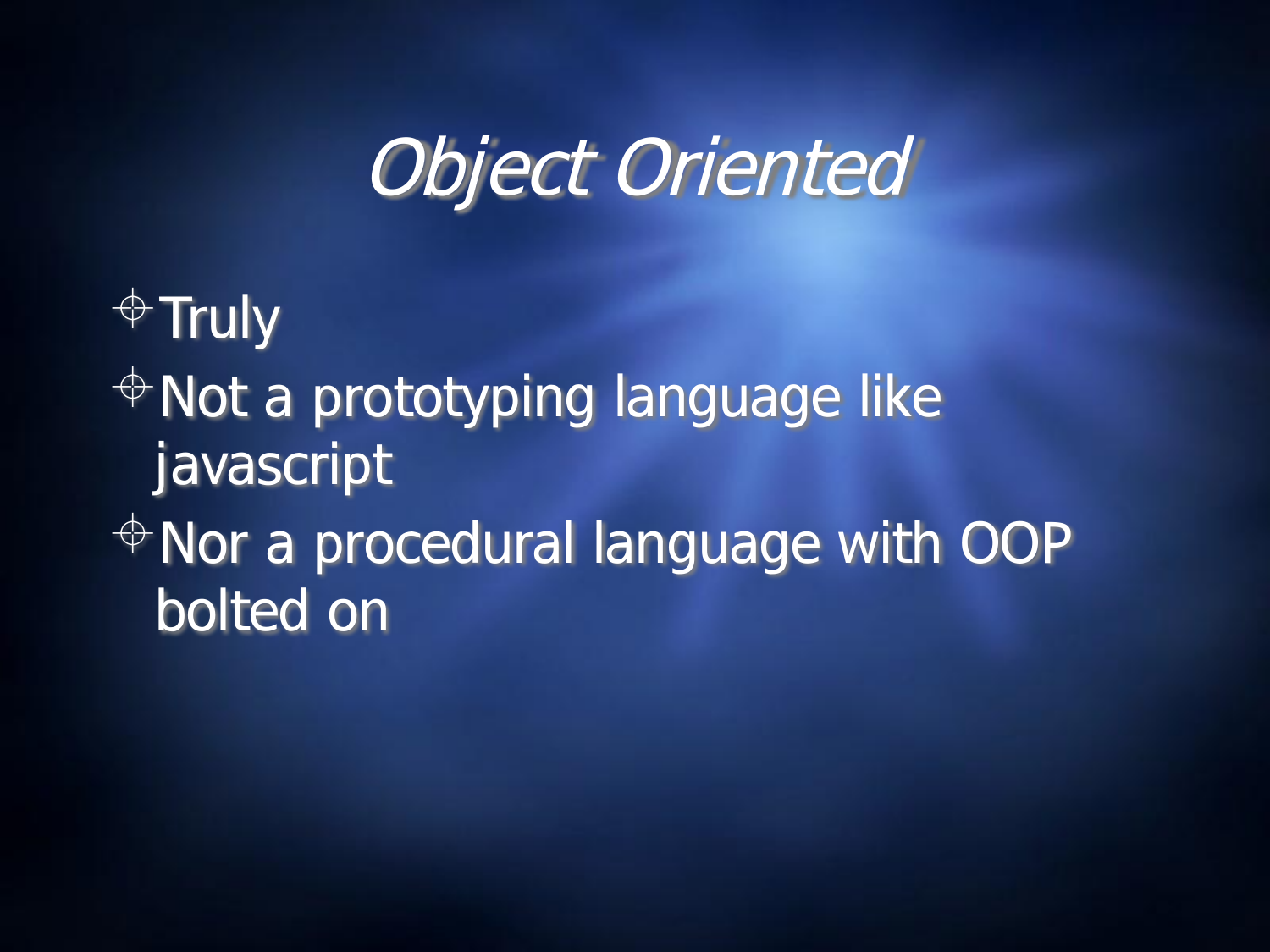

# Object Oriented
Truly
Not a prototyping language like javascript
Nor a procedural language with OOP bolted on